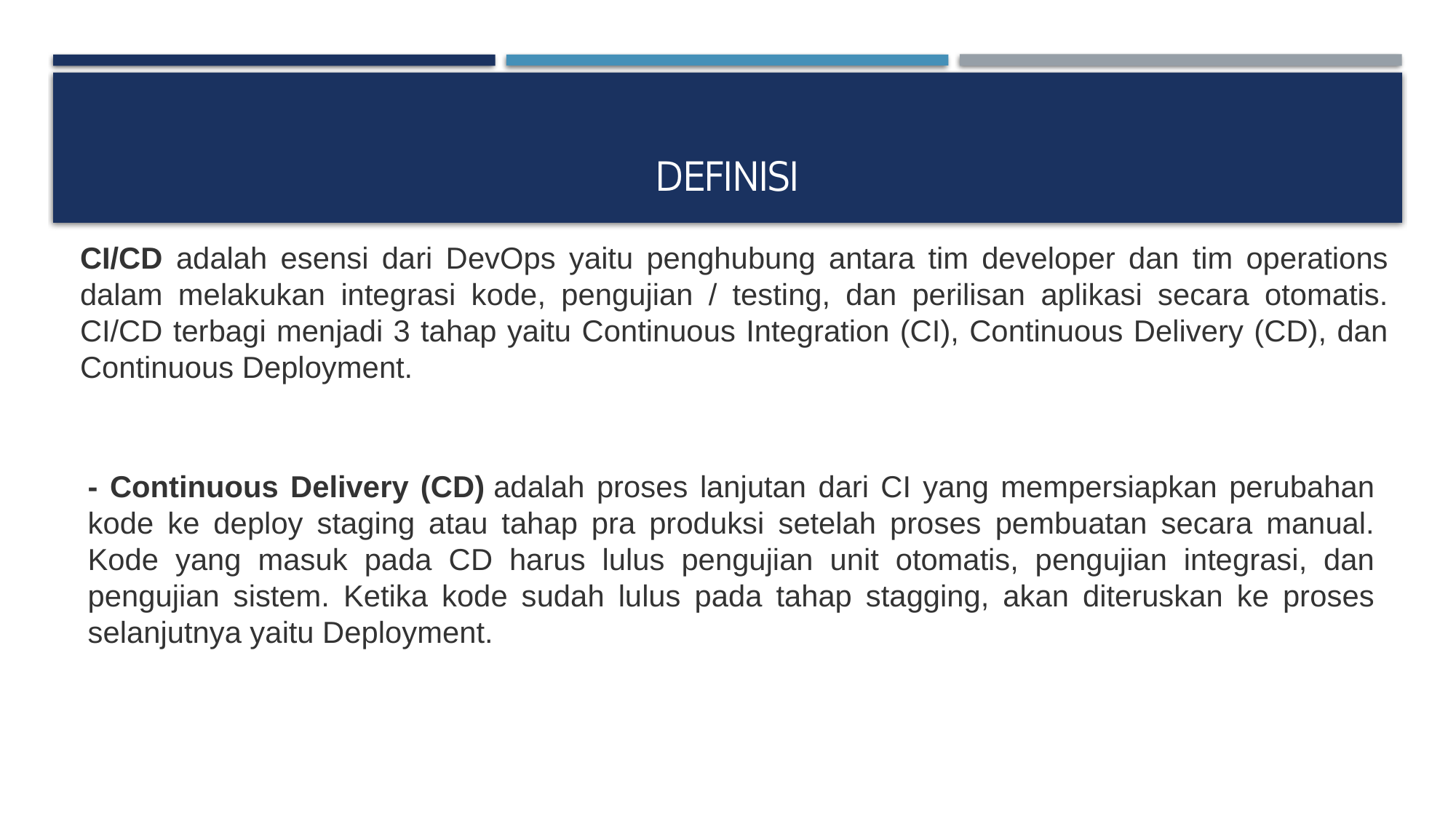

# Definisi
CI/CD adalah esensi dari DevOps yaitu penghubung antara tim developer dan tim operations dalam melakukan integrasi kode, pengujian / testing, dan perilisan aplikasi secara otomatis. CI/CD terbagi menjadi 3 tahap yaitu Continuous Integration (CI), Continuous Delivery (CD), dan Continuous Deployment.
- Continuous Delivery (CD) adalah proses lanjutan dari CI yang mempersiapkan perubahan kode ke deploy staging atau tahap pra produksi setelah proses pembuatan secara manual. Kode yang masuk pada CD harus lulus pengujian unit otomatis, pengujian integrasi, dan pengujian sistem. Ketika kode sudah lulus pada tahap stagging, akan diteruskan ke proses selanjutnya yaitu Deployment.